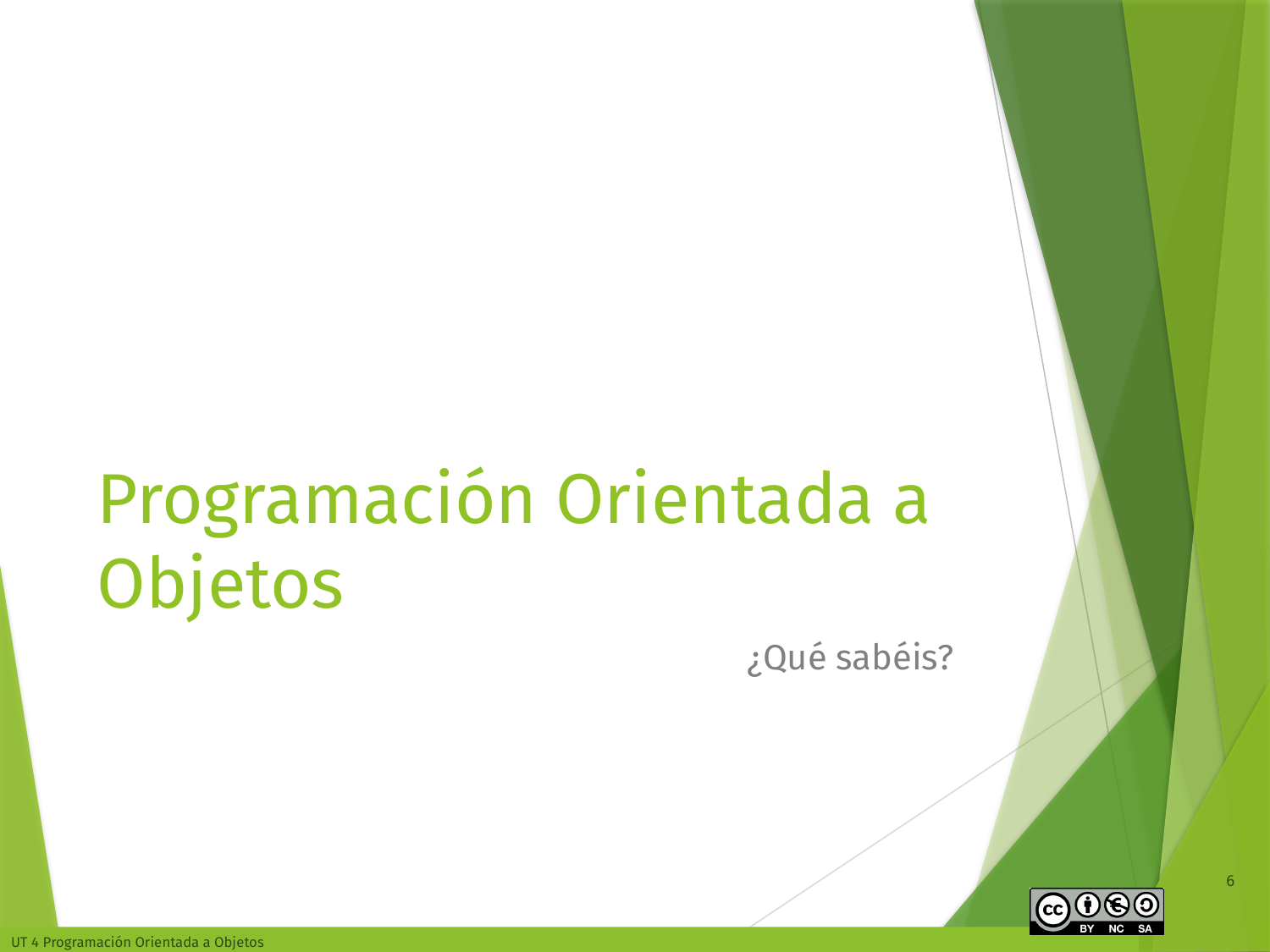

# Programación Orientada a Objetos
¿Qué sabéis?
6